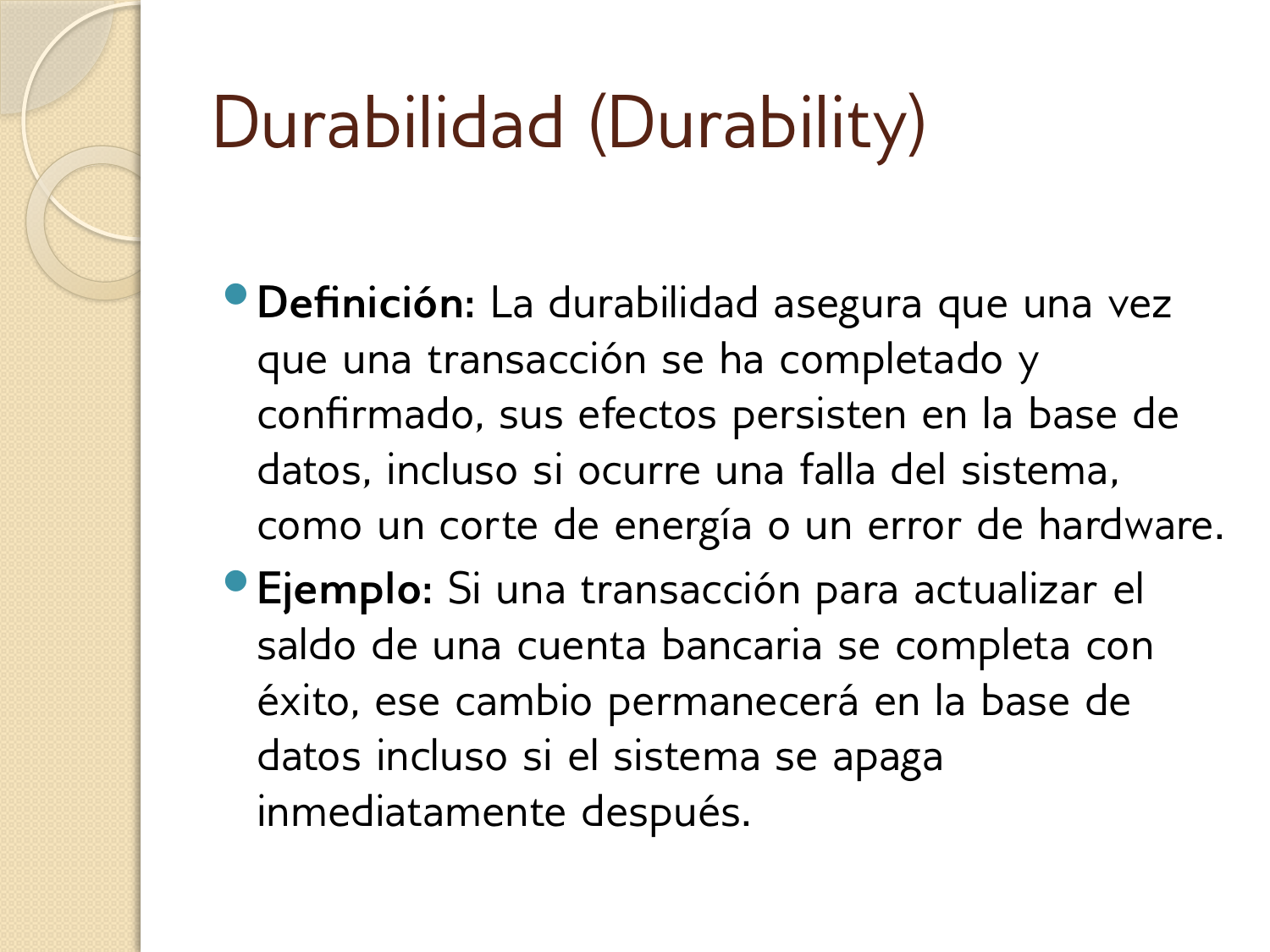

# Durabilidad (Durability)

Definición: La durabilidad asegura que una vez que una transacción se ha completado y confirmado, sus efectos persisten en la base de datos, incluso si ocurre una falla del sistema, como un corte de energía o un error de hardware.
Ejemplo: Si una transacción para actualizar el saldo de una cuenta bancaria se completa con éxito, ese cambio permanecerá en la base de datos incluso si el sistema se apaga inmediatamente después.